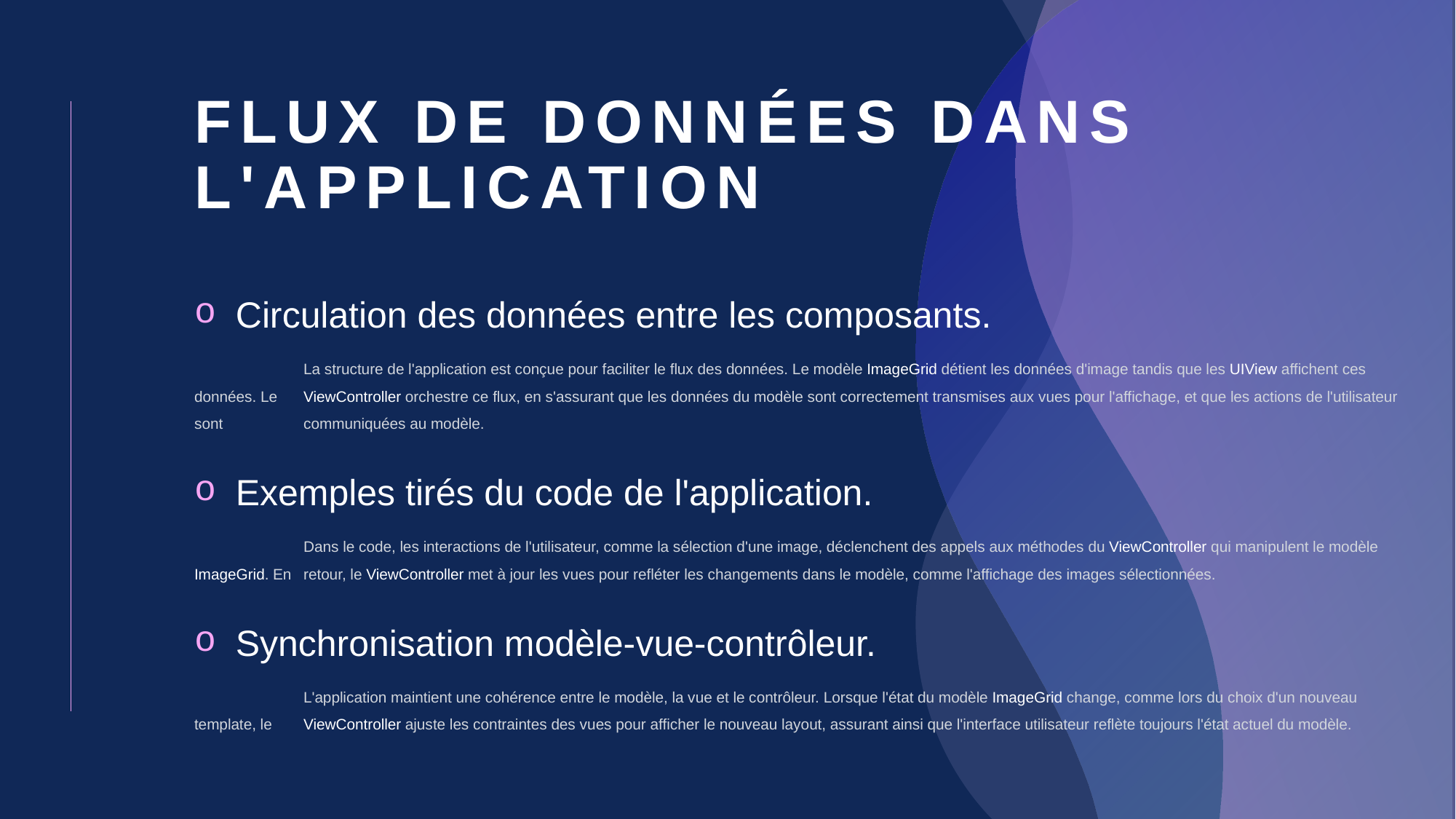

# Flux de Données dans l'Application
Circulation des données entre les composants.
	La structure de l'application est conçue pour faciliter le flux des données. Le modèle ImageGrid détient les données d'image tandis que les UIView affichent ces données. Le 	ViewController orchestre ce flux, en s'assurant que les données du modèle sont correctement transmises aux vues pour l'affichage, et que les actions de l'utilisateur sont 	communiquées au modèle.
Exemples tirés du code de l'application.
	Dans le code, les interactions de l'utilisateur, comme la sélection d'une image, déclenchent des appels aux méthodes du ViewController qui manipulent le modèle ImageGrid. En 	retour, le ViewController met à jour les vues pour refléter les changements dans le modèle, comme l'affichage des images sélectionnées.
Synchronisation modèle-vue-contrôleur.
	L'application maintient une cohérence entre le modèle, la vue et le contrôleur. Lorsque l'état du modèle ImageGrid change, comme lors du choix d'un nouveau template, le 	ViewController ajuste les contraintes des vues pour afficher le nouveau layout, assurant ainsi que l'interface utilisateur reflète toujours l'état actuel du modèle.